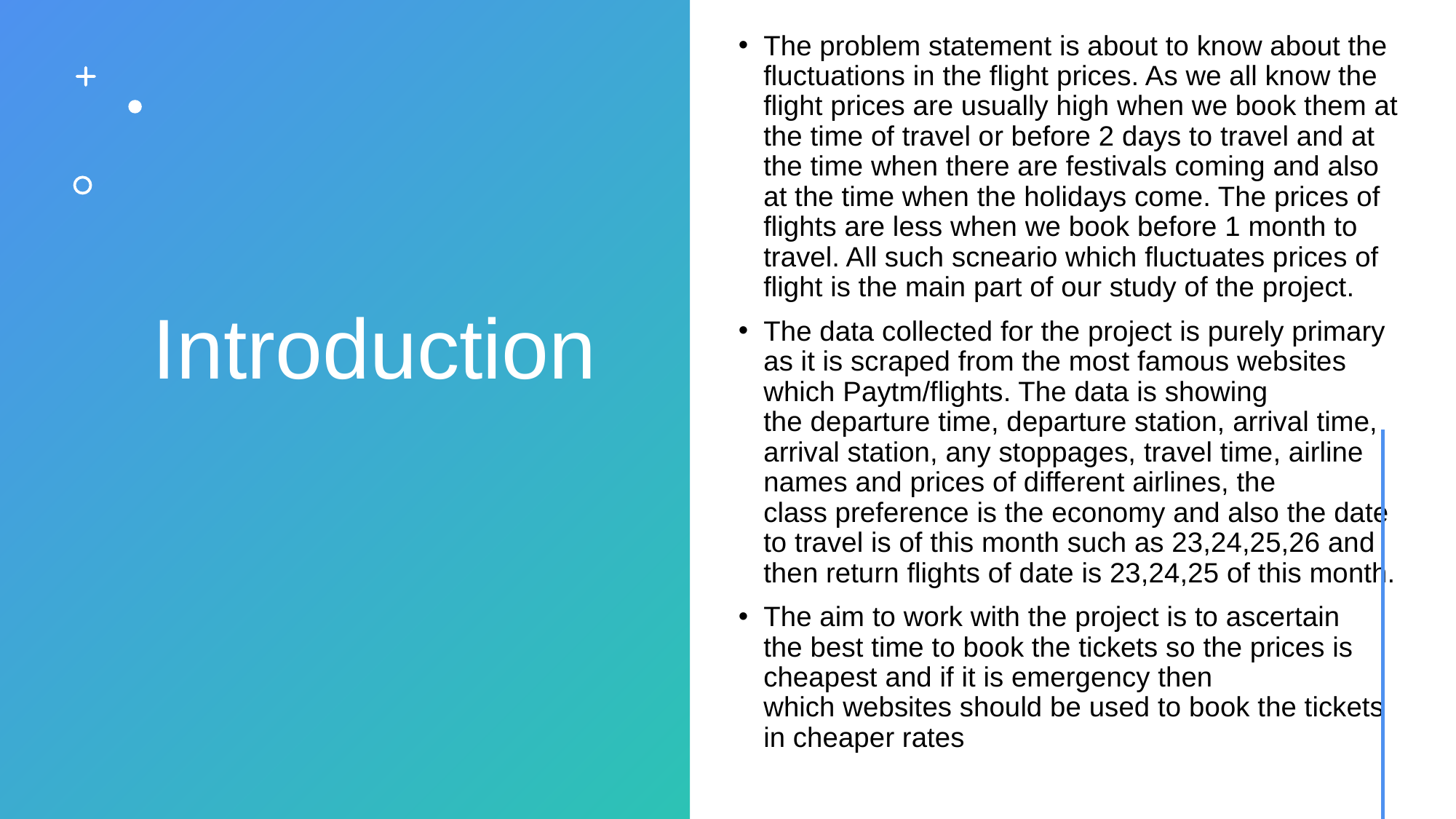

The problem statement is about to know about the fluctuations in the flight prices. As we all know the flight prices are usually high when we book them at the time of travel or before 2 days to travel and at the time when there are festivals coming and also at the time when the holidays come. The prices of flights are less when we book before 1 month to travel. All such scneario which fluctuates prices of flight is the main part of our study of the project.
The data collected for the project is purely primary as it is scraped from the most famous websites which Paytm/flights. The data is showing the departure time, departure station, arrival time, arrival station, any stoppages, travel time, airline names and prices of different airlines, the class preference is the economy and also the date to travel is of this month such as 23,24,25,26 and then return flights of date is 23,24,25 of this month.
The aim to work with the project is to ascertain the best time to book the tickets so the prices is cheapest and if it is emergency then which websites should be used to book the tickets in cheaper rates

# Introduction